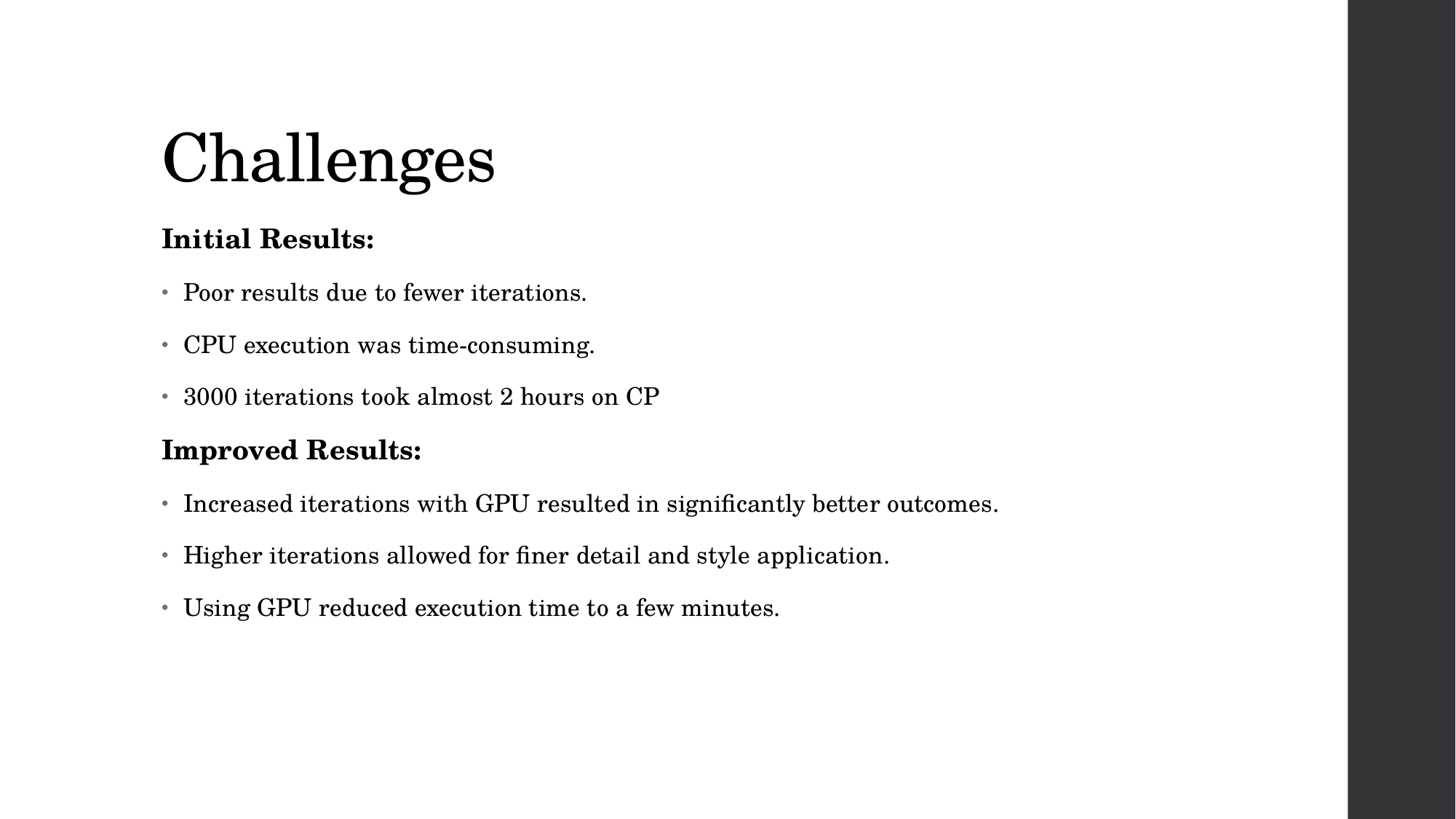

# Challenges
Initial Results:
Poor results due to fewer iterations.
CPU execution was time-consuming.
3000 iterations took almost 2 hours on CP
Improved Results:
Increased iterations with GPU resulted in significantly better outcomes.
Higher iterations allowed for finer detail and style application.
Using GPU reduced execution time to a few minutes.